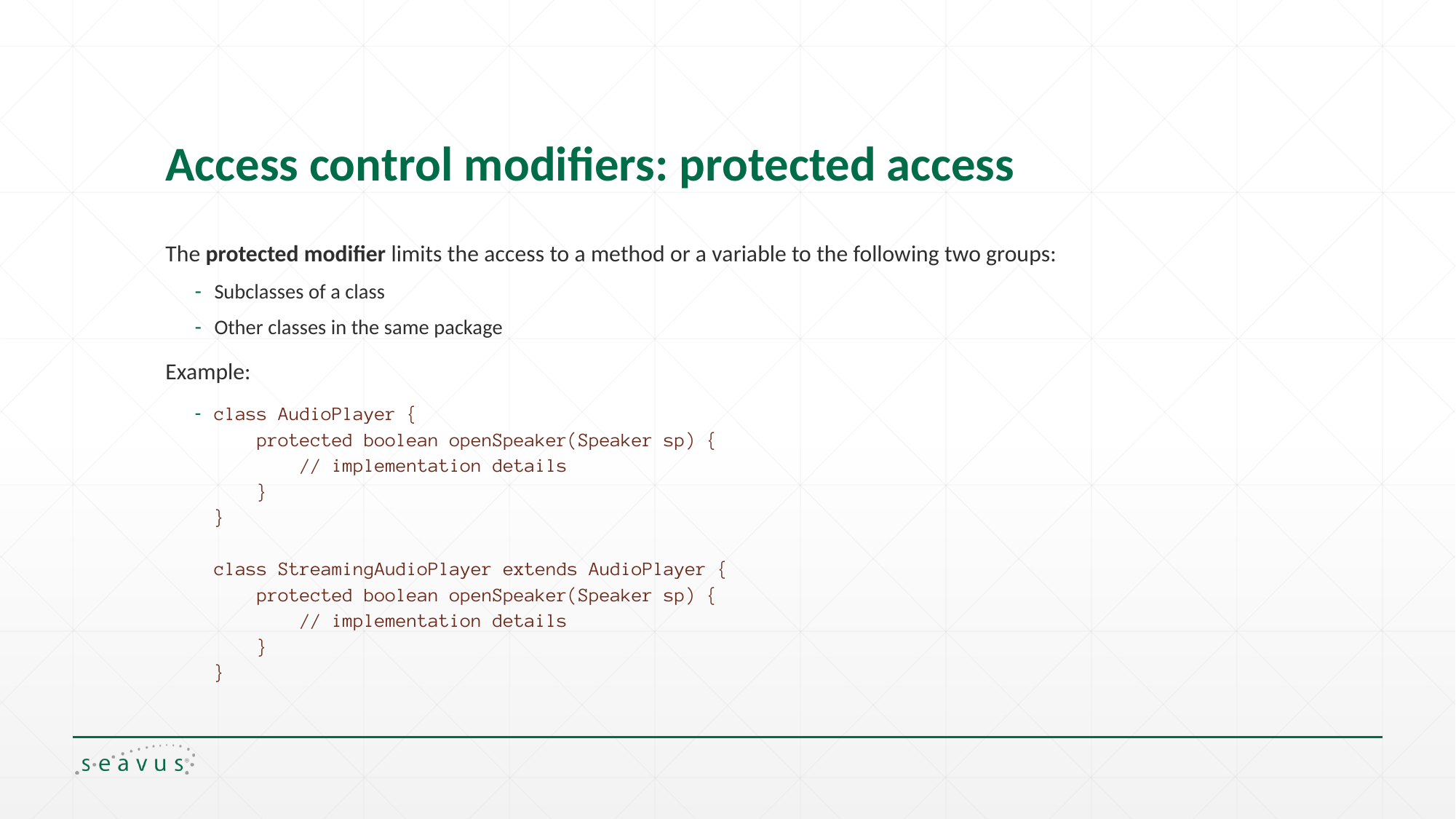

# Access control modifiers: protected access
The protected modifier limits the access to a method or a variable to the following two groups:
Subclasses of a class
Other classes in the same package
Example:
class AudioPlayer {
    protected boolean openSpeaker(Speaker sp) {
        // implementation details
    }
}
 
class StreamingAudioPlayer extends AudioPlayer {
    protected boolean openSpeaker(Speaker sp) {
        // implementation details
    }
}